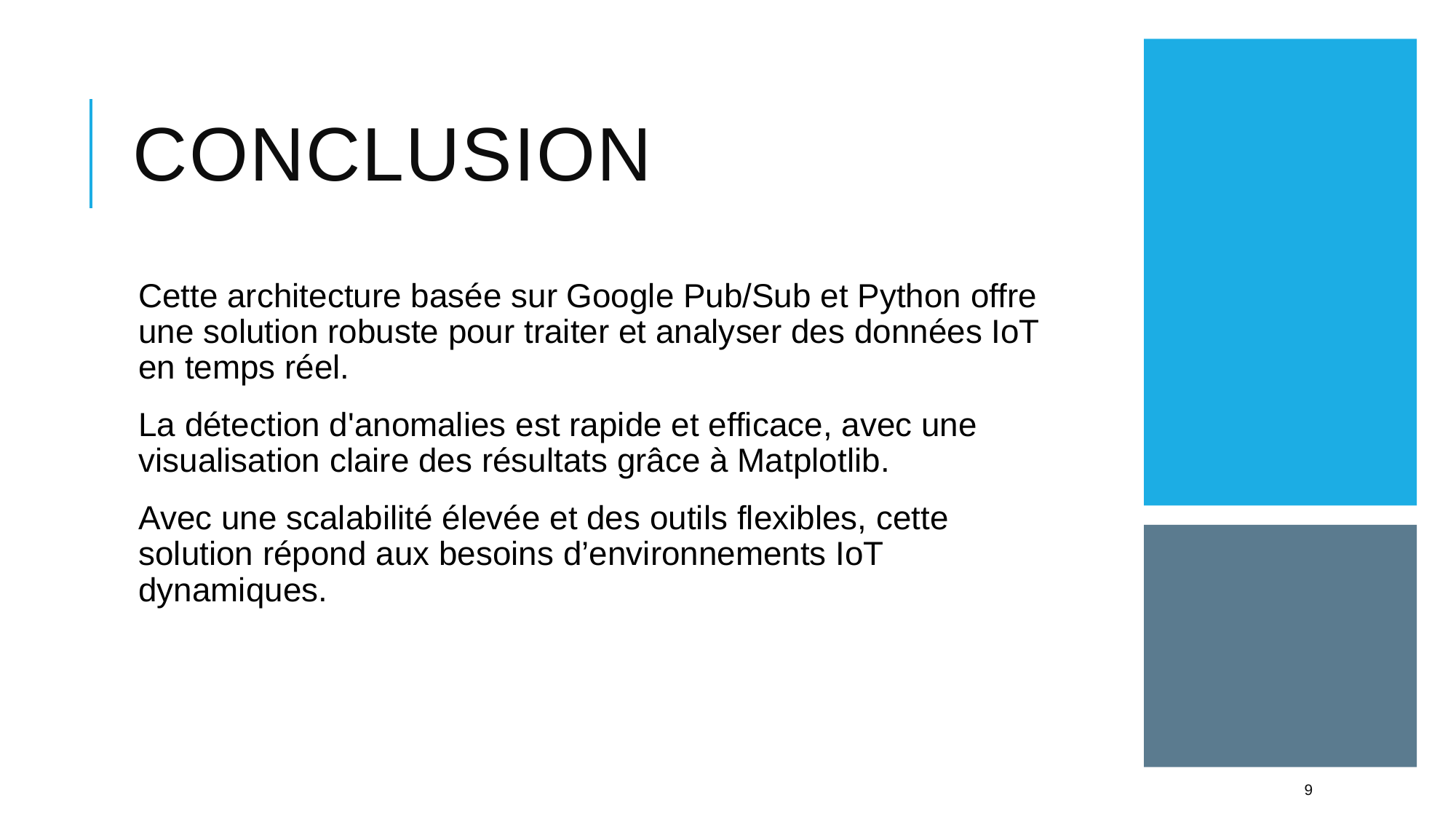

# Conclusion
Cette architecture basée sur Google Pub/Sub et Python offre une solution robuste pour traiter et analyser des données IoT en temps réel.
La détection d'anomalies est rapide et efficace, avec une visualisation claire des résultats grâce à Matplotlib.
Avec une scalabilité élevée et des outils flexibles, cette solution répond aux besoins d’environnements IoT dynamiques.

9